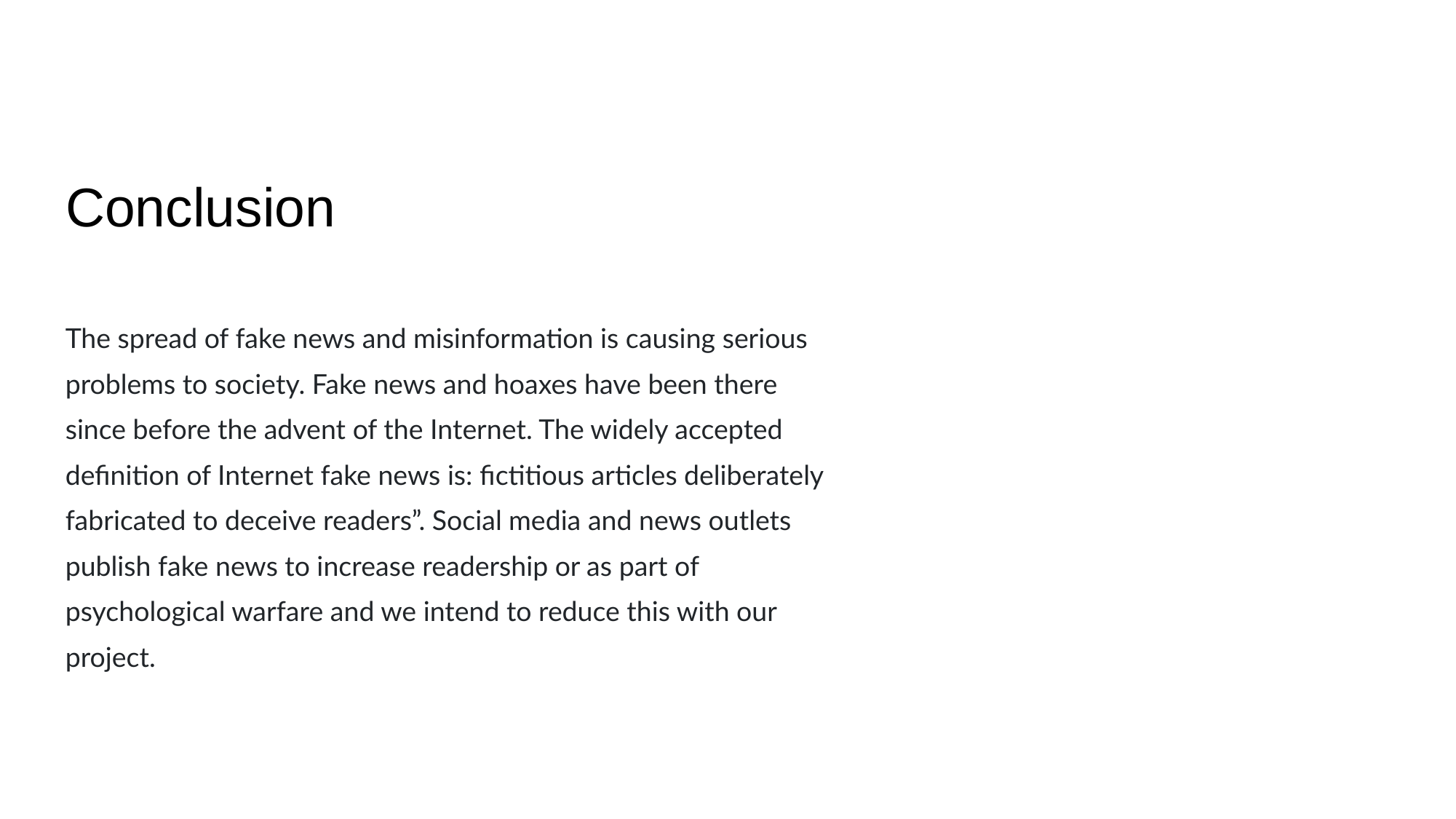

# Conclusion
The spread of fake news and misinformation is causing serious problems to society. Fake news and hoaxes have been there since before the advent of the Internet. The widely accepted definition of Internet fake news is: fictitious articles deliberately fabricated to deceive readers”. Social media and news outlets publish fake news to increase readership or as part of psychological warfare and we intend to reduce this with our project.